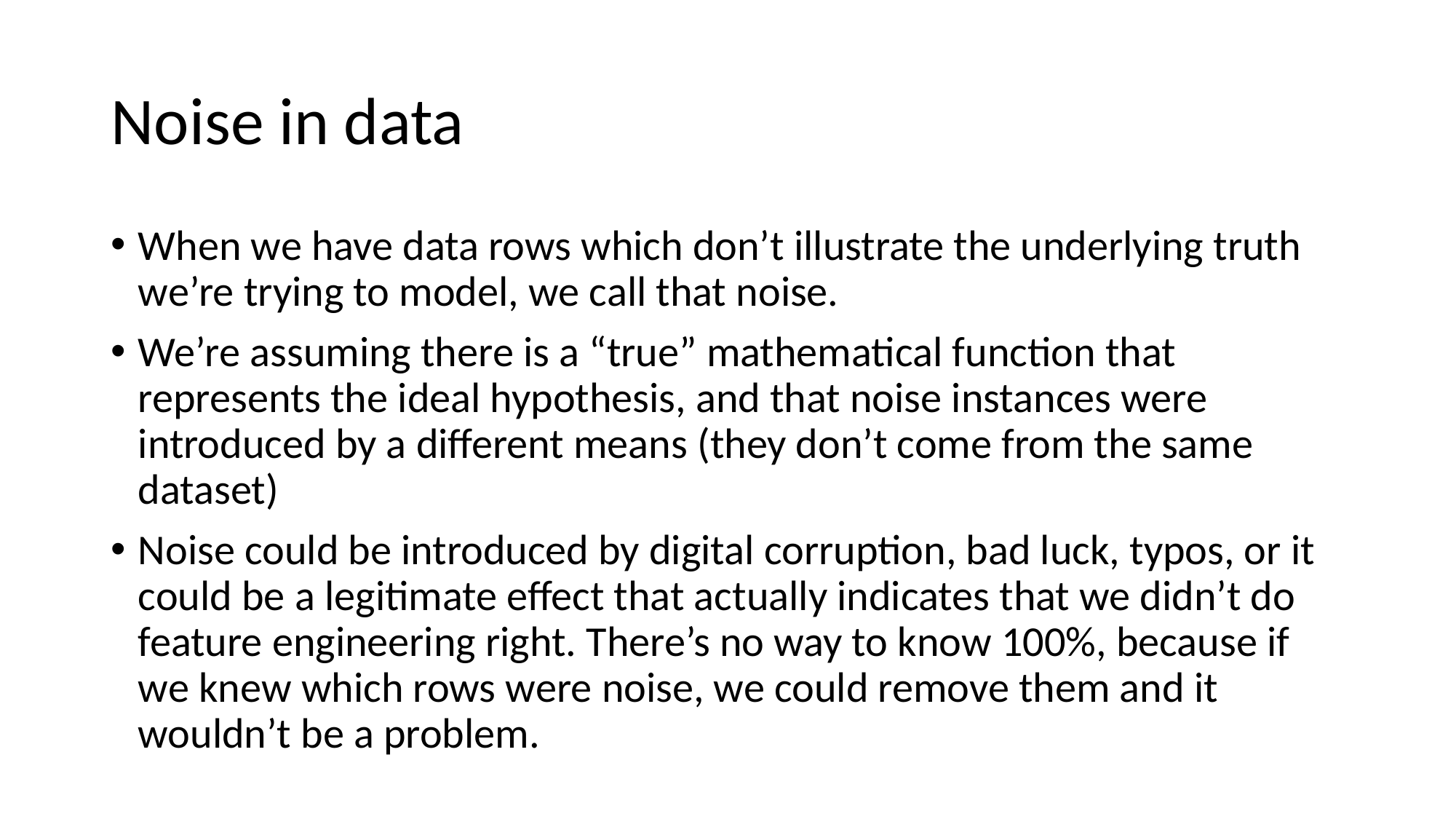

# Noise in data
When we have data rows which don’t illustrate the underlying truth we’re trying to model, we call that noise.
We’re assuming there is a “true” mathematical function that represents the ideal hypothesis, and that noise instances were introduced by a different means (they don’t come from the same dataset)
Noise could be introduced by digital corruption, bad luck, typos, or it could be a legitimate effect that actually indicates that we didn’t do feature engineering right. There’s no way to know 100%, because if we knew which rows were noise, we could remove them and it wouldn’t be a problem.